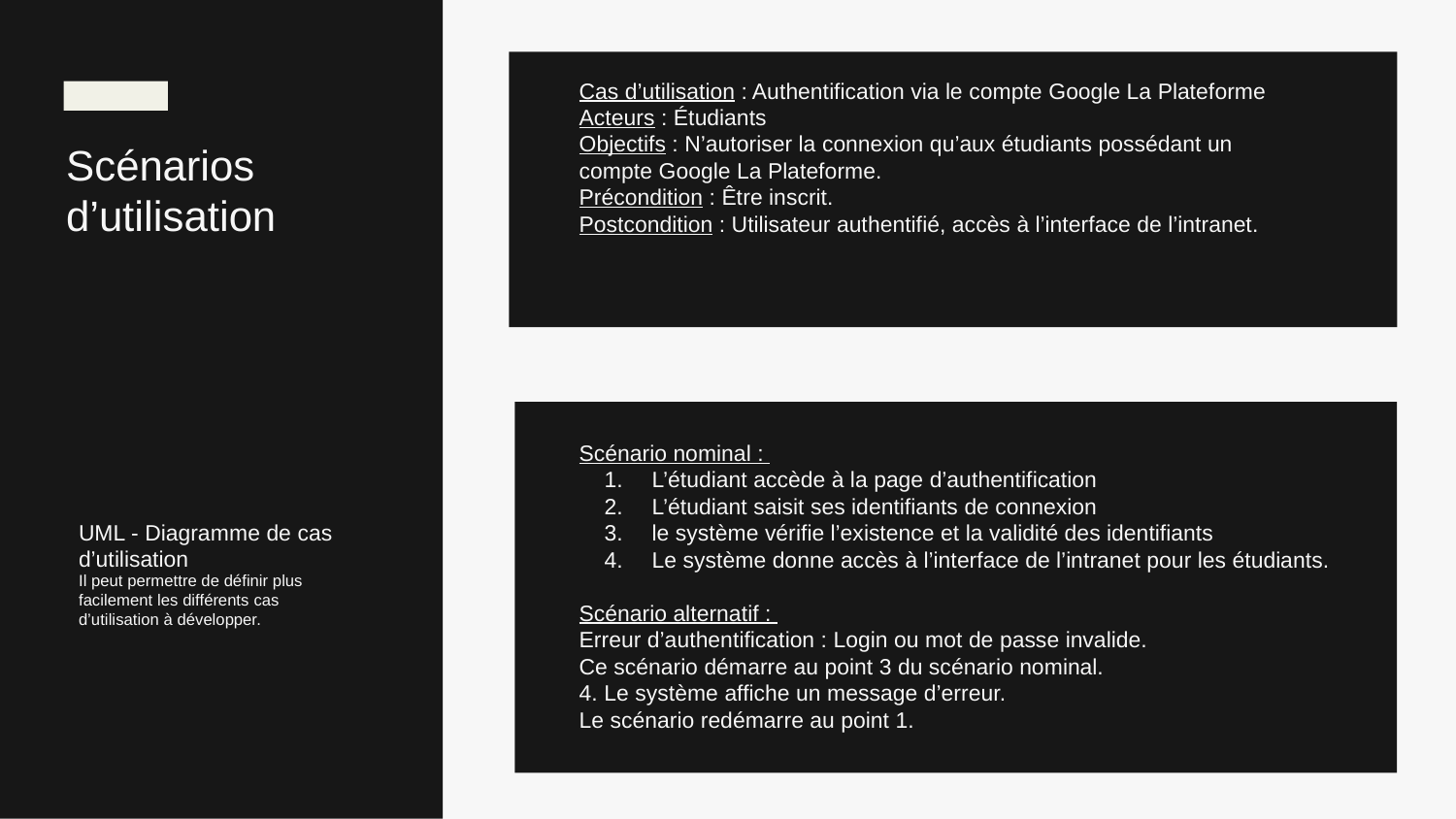

Cas d’utilisation : Authentification via le compte Google La Plateforme
Acteurs : Étudiants
Objectifs : N’autoriser la connexion qu’aux étudiants possédant un compte Google La Plateforme.
Précondition : Être inscrit.
Postcondition : Utilisateur authentifié, accès à l’interface de l’intranet.

Scénarios d’utilisation

Scénario nominal :
L’étudiant accède à la page d’authentification
L’étudiant saisit ses identifiants de connexion
le système vérifie l’existence et la validité des identifiants
Le système donne accès à l’interface de l’intranet pour les étudiants.

Scénario alternatif :
Erreur d’authentification : Login ou mot de passe invalide.
Ce scénario démarre au point 3 du scénario nominal.
4. Le système affiche un message d’erreur.
Le scénario redémarre au point 1.
UML - Diagramme de cas d’utilisation
Il peut permettre de définir plus facilement les différents cas d’utilisation à développer.